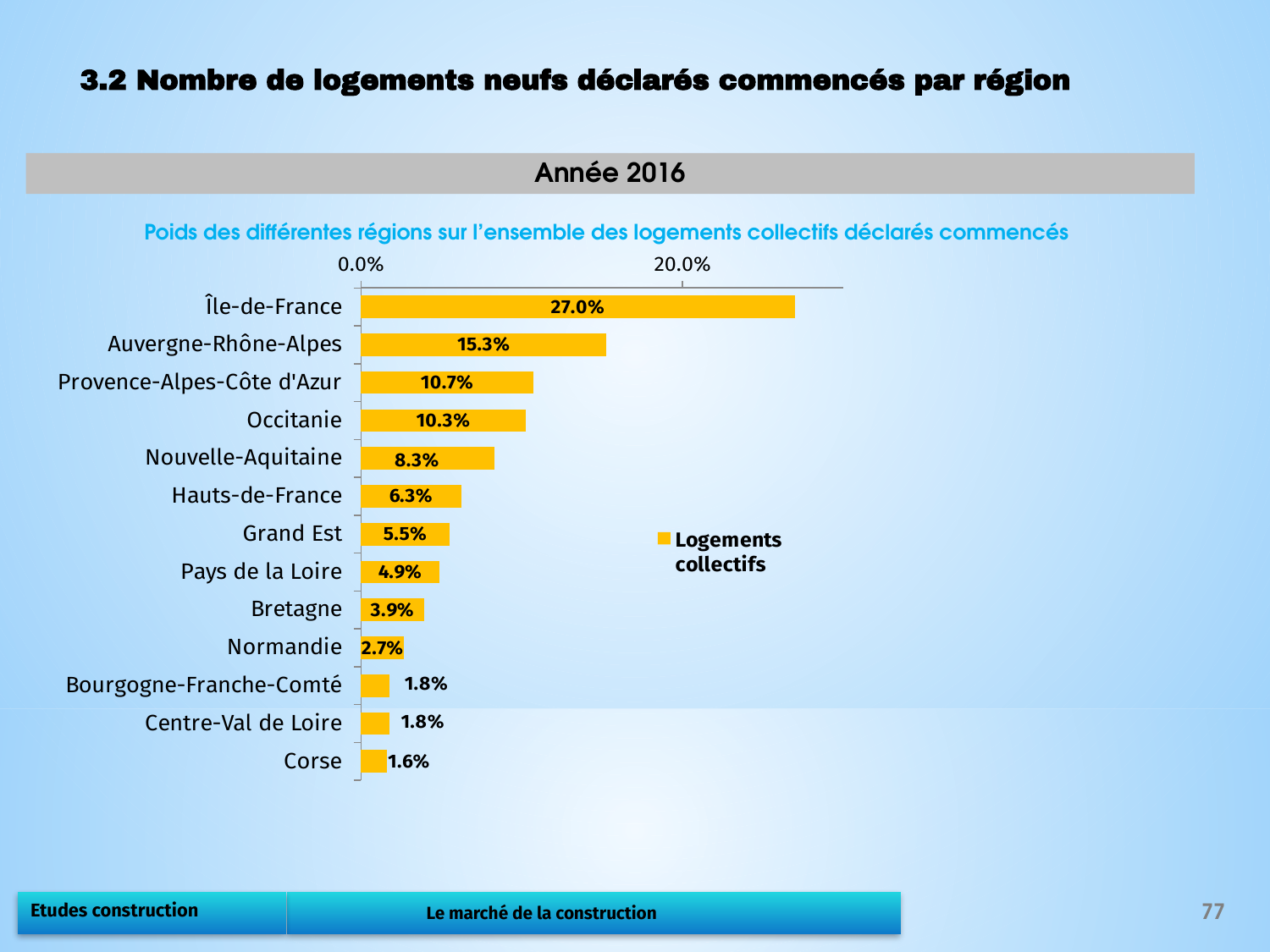

3.2 Nombre de logements neufs déclarés commencés par région
Année 2016
Poids des différentes régions sur l’ensemble des logements collectifs déclarés commencés

### Chart

| Category | Logements collectifs |
|---|---|
|  Île-de-France  | 0.27007299270072993 |
|  Auvergne-Rhône-Alpes  | 0.15282846715328466 |
|  Provence-Alpes-Côte d'Azur  | 0.10720802919708029 |
|  Occitanie  | 0.10264598540145986 |
|  Nouvelle-Aquitaine  | 0.08302919708029197 |
|  Hauts-de-France  | 0.0625 |
|  Grand Est  | 0.0552007299270073 |
|  Pays de la Loire  | 0.04881386861313869 |
|  Bretagne  | 0.03923357664233577 |
|  Normandie  | 0.026916058394160582 |
|  Bourgogne-Franche-Comté  | 0.017791970802919707 |
|  Centre-Val de Loire  | 0.017791970802919707 |
|  Corse  | 0.015967153284671534 |
77